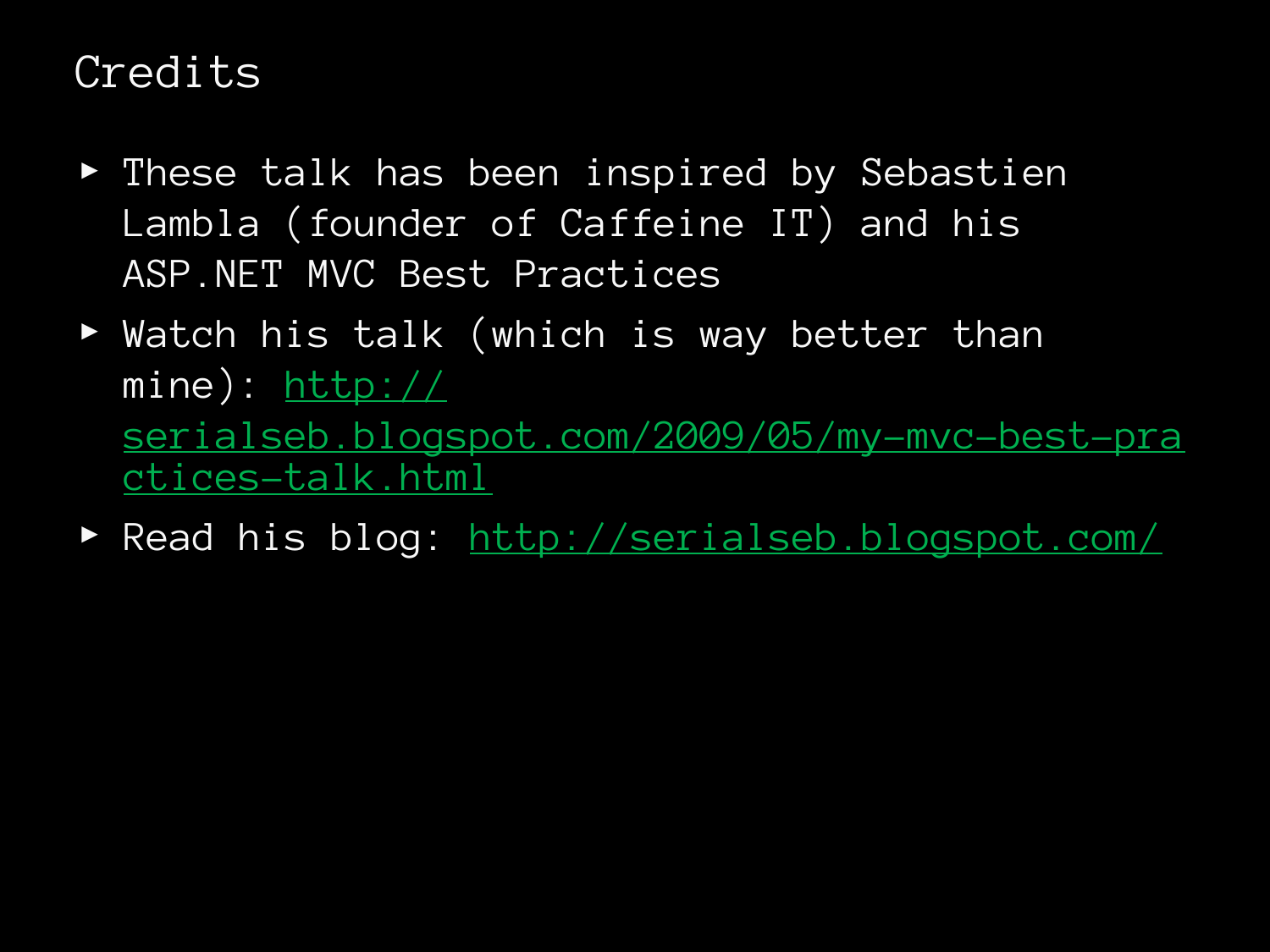

# Credits
These talk has been inspired by Sebastien Lambla (founder of Caffeine IT) and his ASP.NET MVC Best Practices
Watch his talk (which is way better than mine): http://serialseb.blogspot.com/2009/05/my-mvc-best-practices-talk.html
Read his blog: http://serialseb.blogspot.com/

49